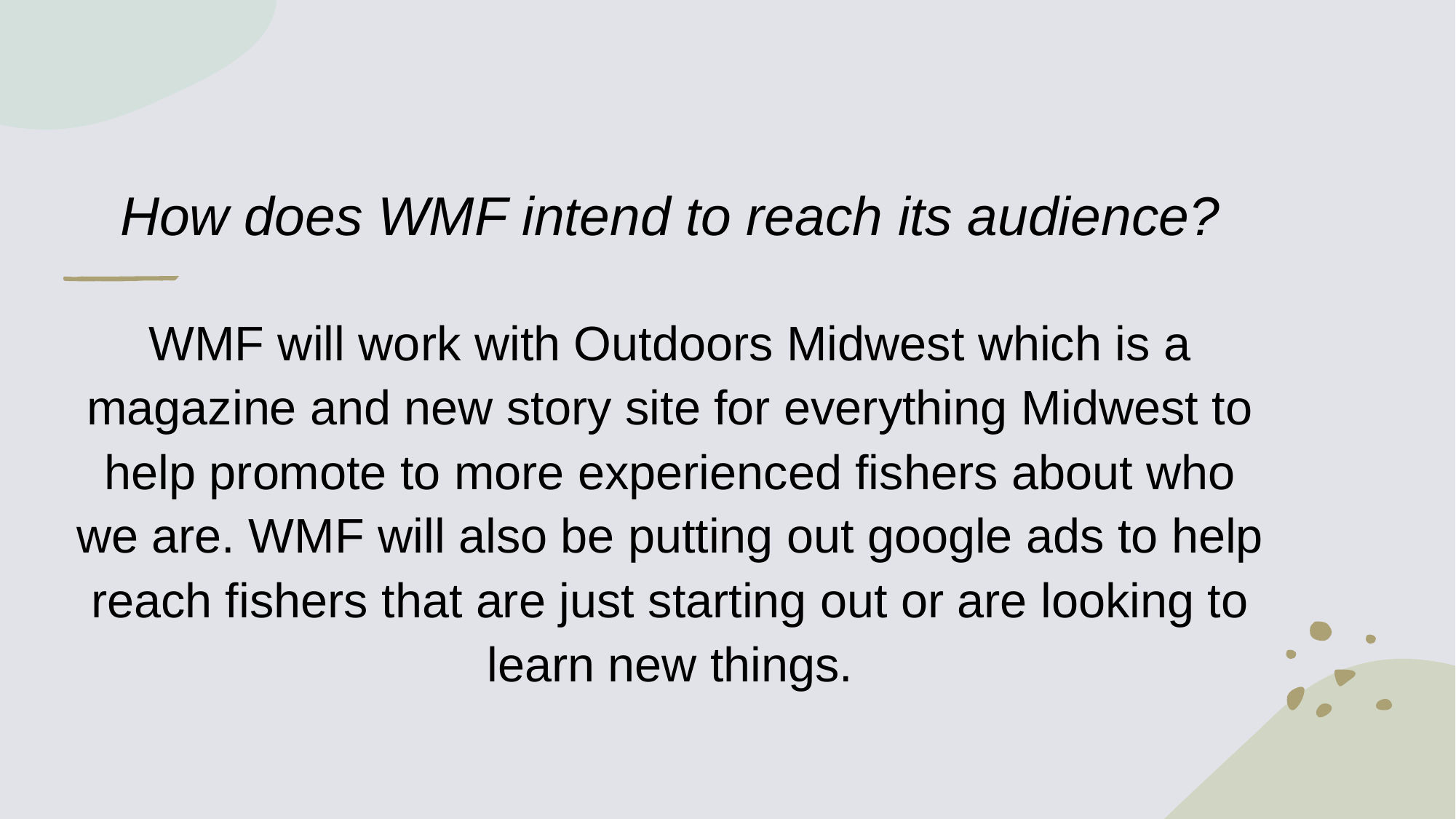

# How does WMF intend to reach its audience?
WMF will work with Outdoors Midwest which is a magazine and new story site for everything Midwest to help promote to more experienced fishers about who we are. WMF will also be putting out google ads to help reach fishers that are just starting out or are looking to learn new things.